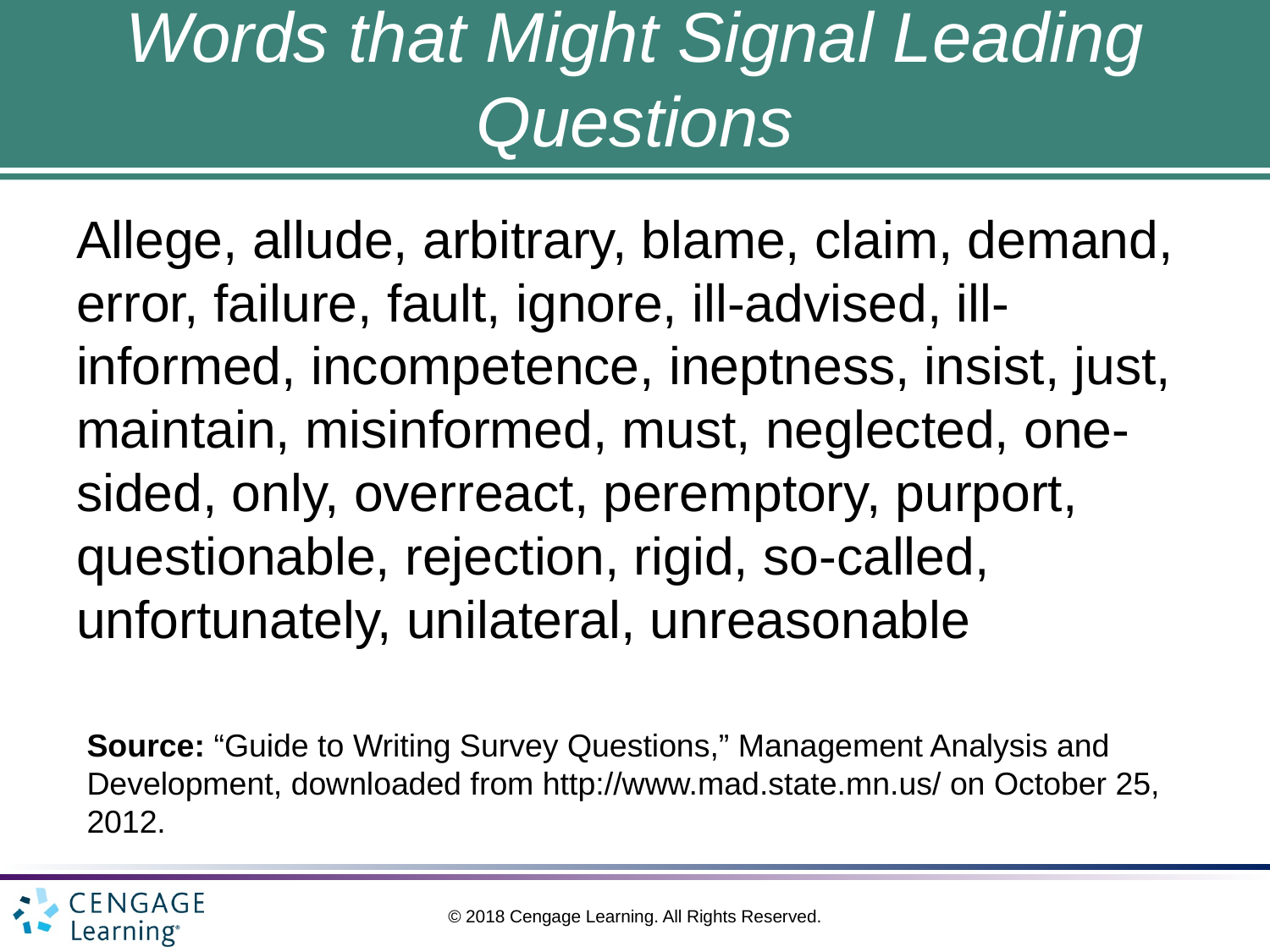

# Words that Might Signal Leading Questions
Allege, allude, arbitrary, blame, claim, demand, error, failure, fault, ignore, ill-advised, ill-informed, incompetence, ineptness, insist, just, maintain, misinformed, must, neglected, one-sided, only, overreact, peremptory, purport, questionable, rejection, rigid, so-called, unfortunately, unilateral, unreasonable
Source: “Guide to Writing Survey Questions,” Management Analysis and Development, downloaded from http://www.mad.state.mn.us/ on October 25, 2012.